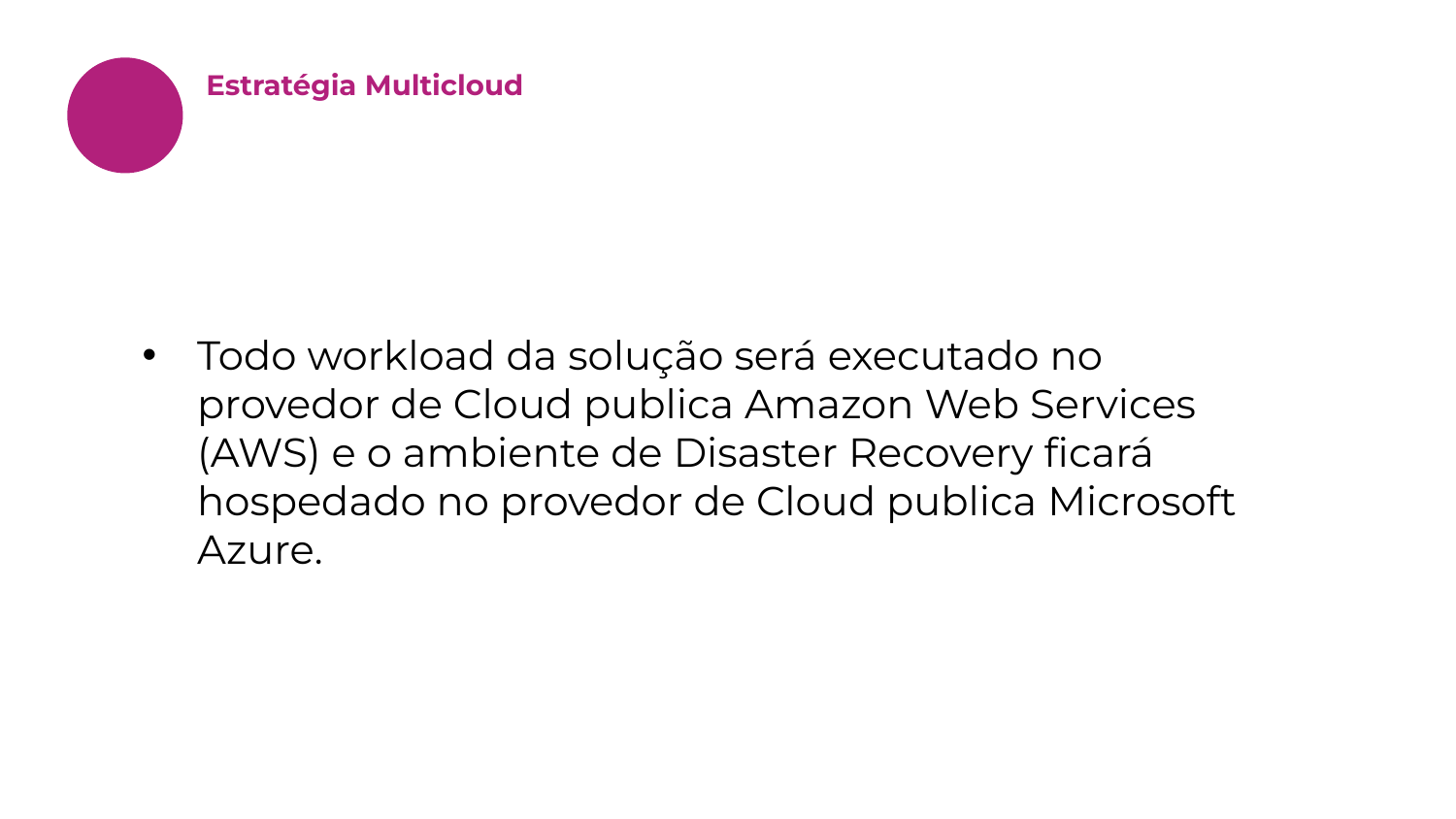

Estratégia Multicloud

Todo workload da solução será executado no provedor de Cloud publica Amazon Web Services (AWS) e o ambiente de Disaster Recovery ficará hospedado no provedor de Cloud publica Microsoft Azure.